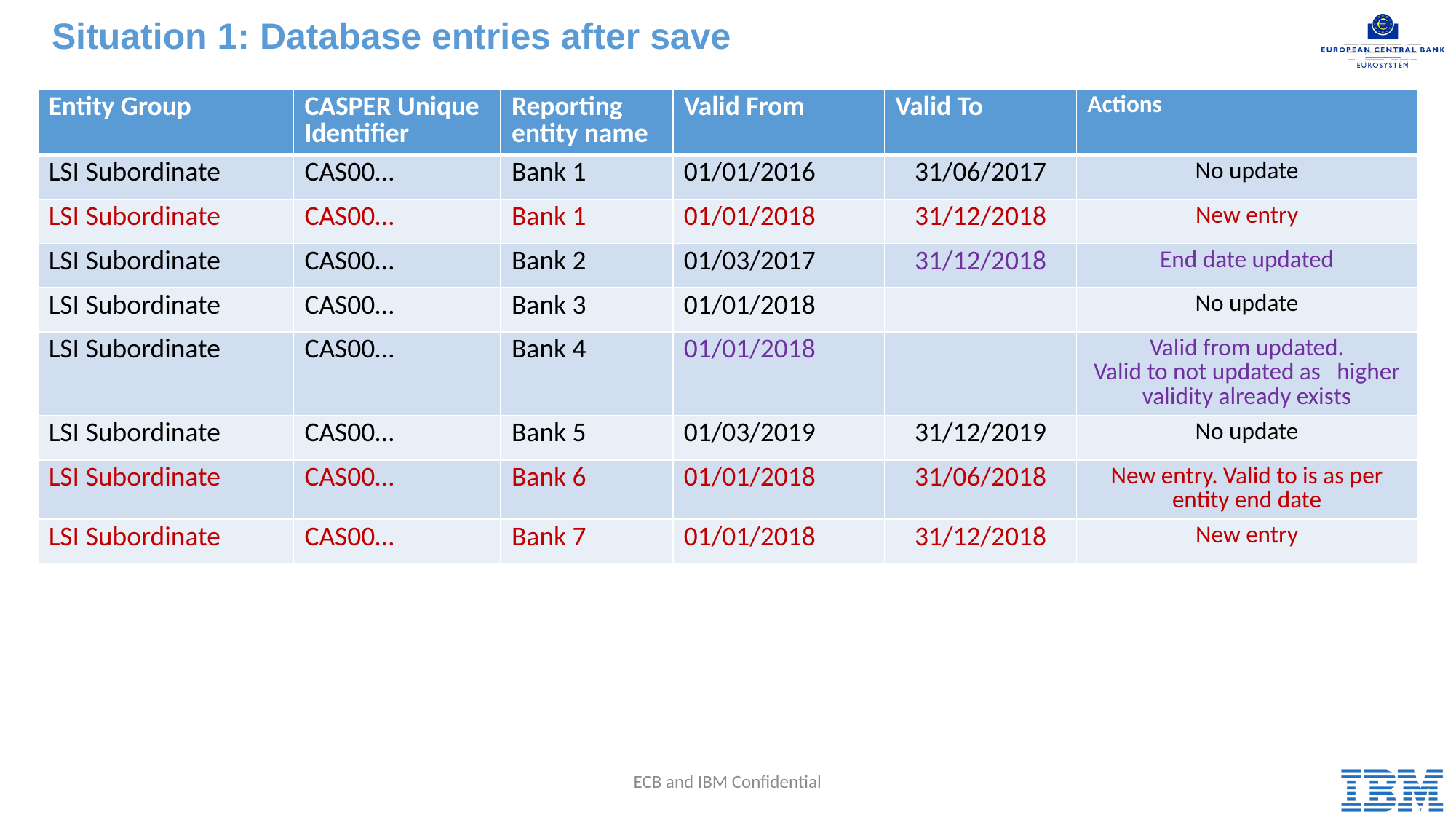

Situation 1: Database entries after save
| Entity Group | CASPER Unique Identifier | Reporting entity name | Valid From | Valid To | Actions |
| --- | --- | --- | --- | --- | --- |
| LSI Subordinate | CAS00… | Bank 1 | 01/01/2016 | 31/06/2017 | No update |
| LSI Subordinate | CAS00… | Bank 1 | 01/01/2018 | 31/12/2018 | New entry |
| LSI Subordinate | CAS00… | Bank 2 | 01/03/2017 | 31/12/2018 | End date updated |
| LSI Subordinate | CAS00… | Bank 3 | 01/01/2018 |  | No update |
| LSI Subordinate | CAS00… | Bank 4 | 01/01/2018 |  | Valid from updated. Valid to not updated as higher validity already exists |
| LSI Subordinate | CAS00… | Bank 5 | 01/03/2019 | 31/12/2019 | No update |
| LSI Subordinate | CAS00… | Bank 6 | 01/01/2018 | 31/06/2018 | New entry. Valid to is as per entity end date |
| LSI Subordinate | CAS00… | Bank 7 | 01/01/2018 | 31/12/2018 | New entry |
4
ECB and IBM Confidential